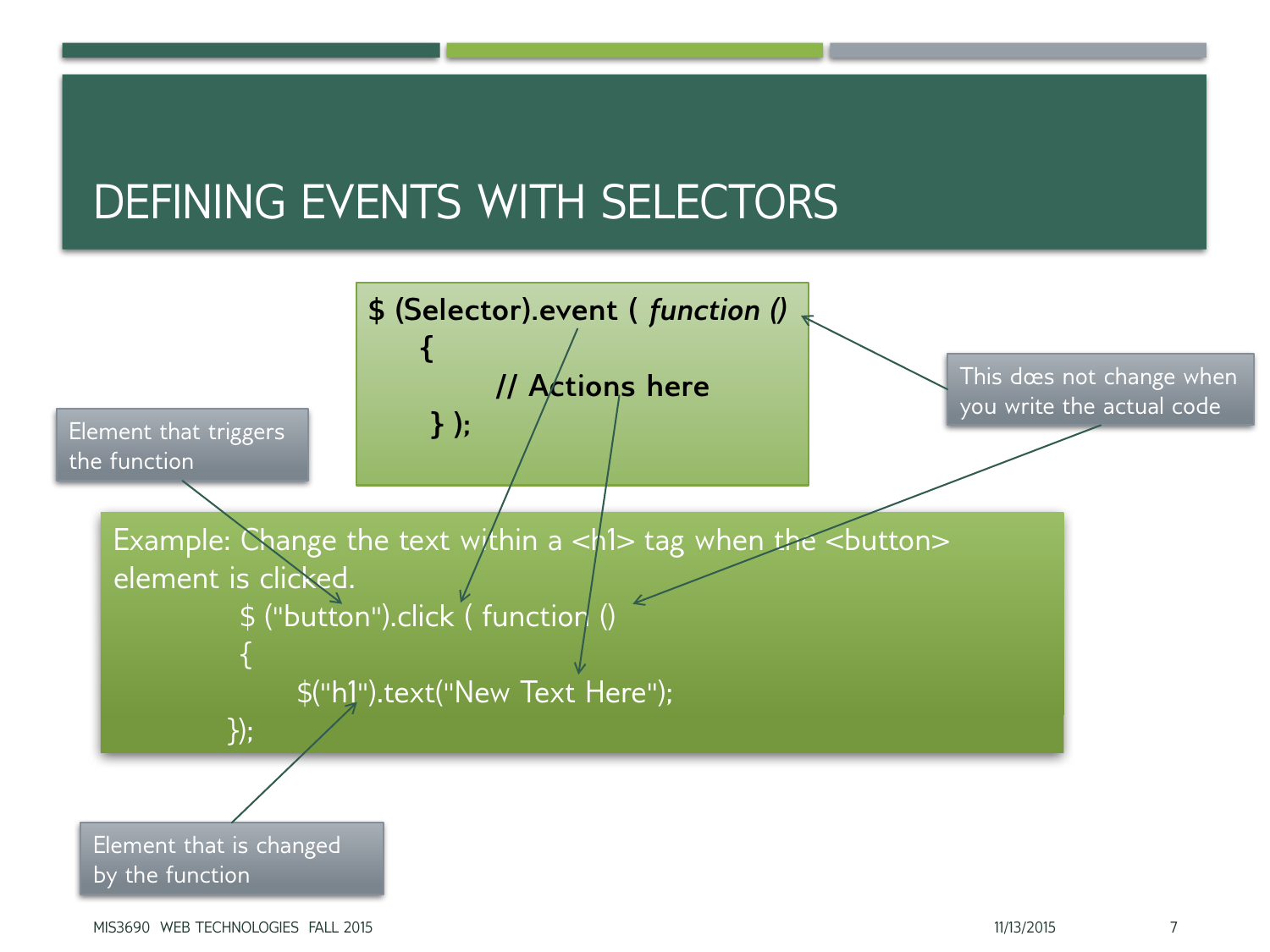

# Defining events with Selectors
$ (Selector).event ( function ()
     {
	// Actions here
      } );

This does not change when you write the actual code
Element that triggers the function
Example: Change the text within a <h1> tag when the <button> element is clicked.
	$ ("button").click ( function ()
	{
	      $("h1").text("New Text Here");
            });
Element that is changed by the function
MIS3690  Web Technologies  Fall 2015
11/13/2015
7